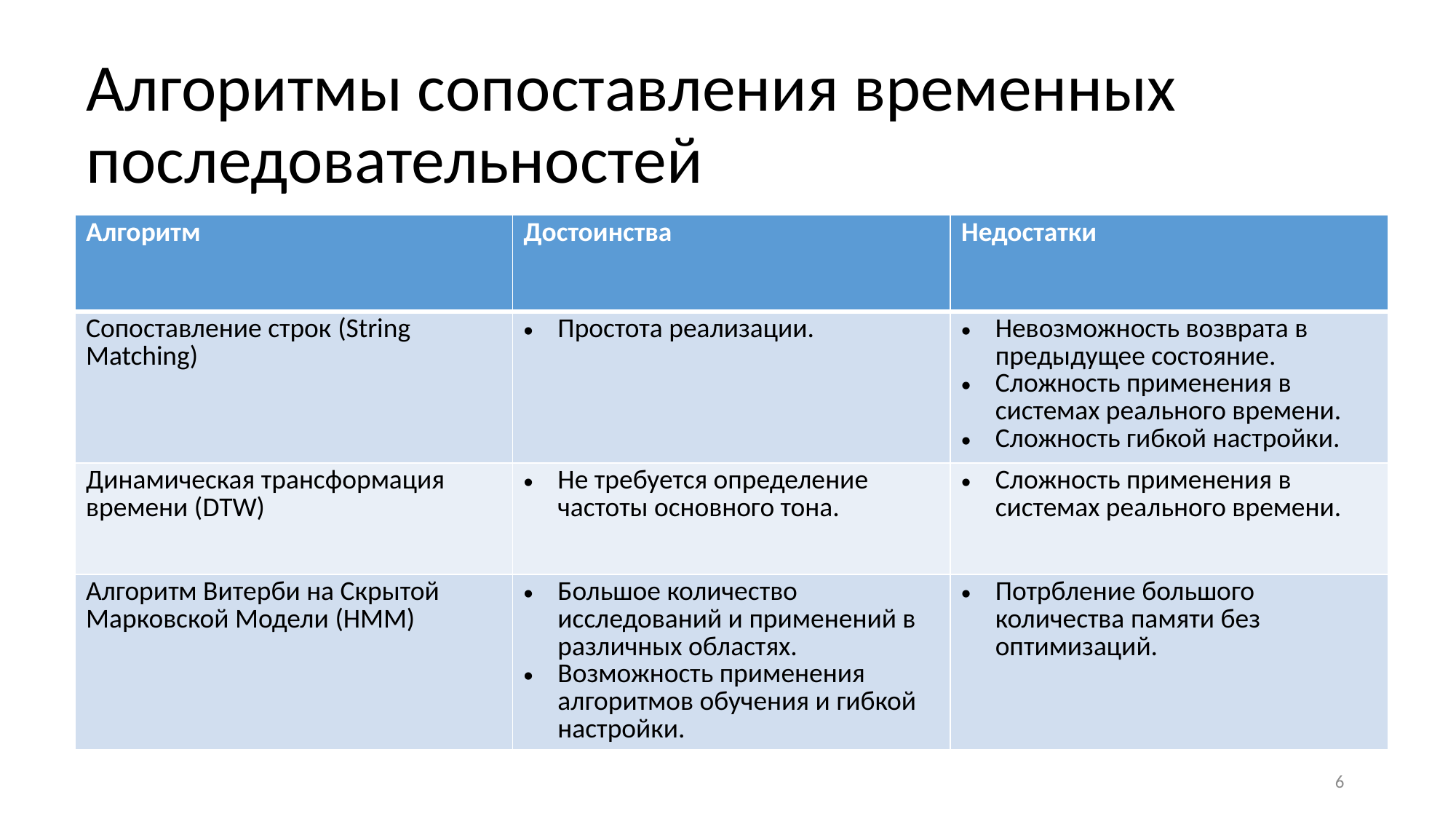

# Алгоритмы сопоставления временных последовательностей
| Алгоритм | Достоинства | Недостатки |
| --- | --- | --- |
| Сопоставление строк (String Matching) | Простота реализации. | Невозможность возврата в предыдущее состояние. Сложность применения в системах реального времени. Сложность гибкой настройки. |
| Динамическая трансформация времени (DTW) | Не требуется определение частоты основного тона. | Сложность применения в системах реального времени. |
| Алгоритм Витерби на Скрытой Марковской Модели (HMM) | Большое количество исследований и применений в различных областях. Возможность применения алгоритмов обучения и гибкой настройки. | Потрбление большого количества памяти без оптимизаций. |
6